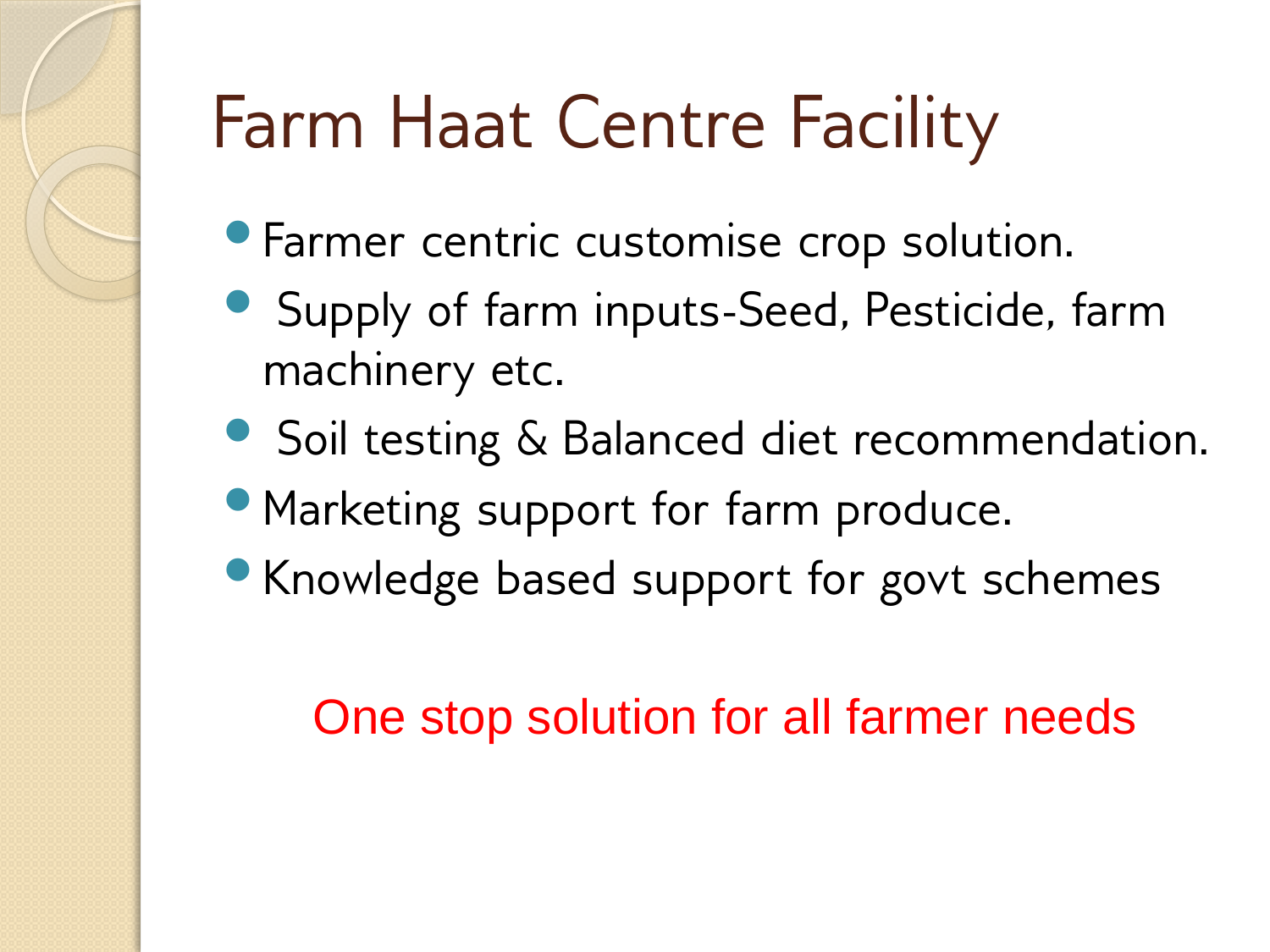

# Farm Haat Centre Facility
Farmer centric customise crop solution.
 Supply of farm inputs-Seed, Pesticide, farm machinery etc.
 Soil testing & Balanced diet recommendation.
Marketing support for farm produce.
Knowledge based support for govt schemes

One stop solution for all farmer needs